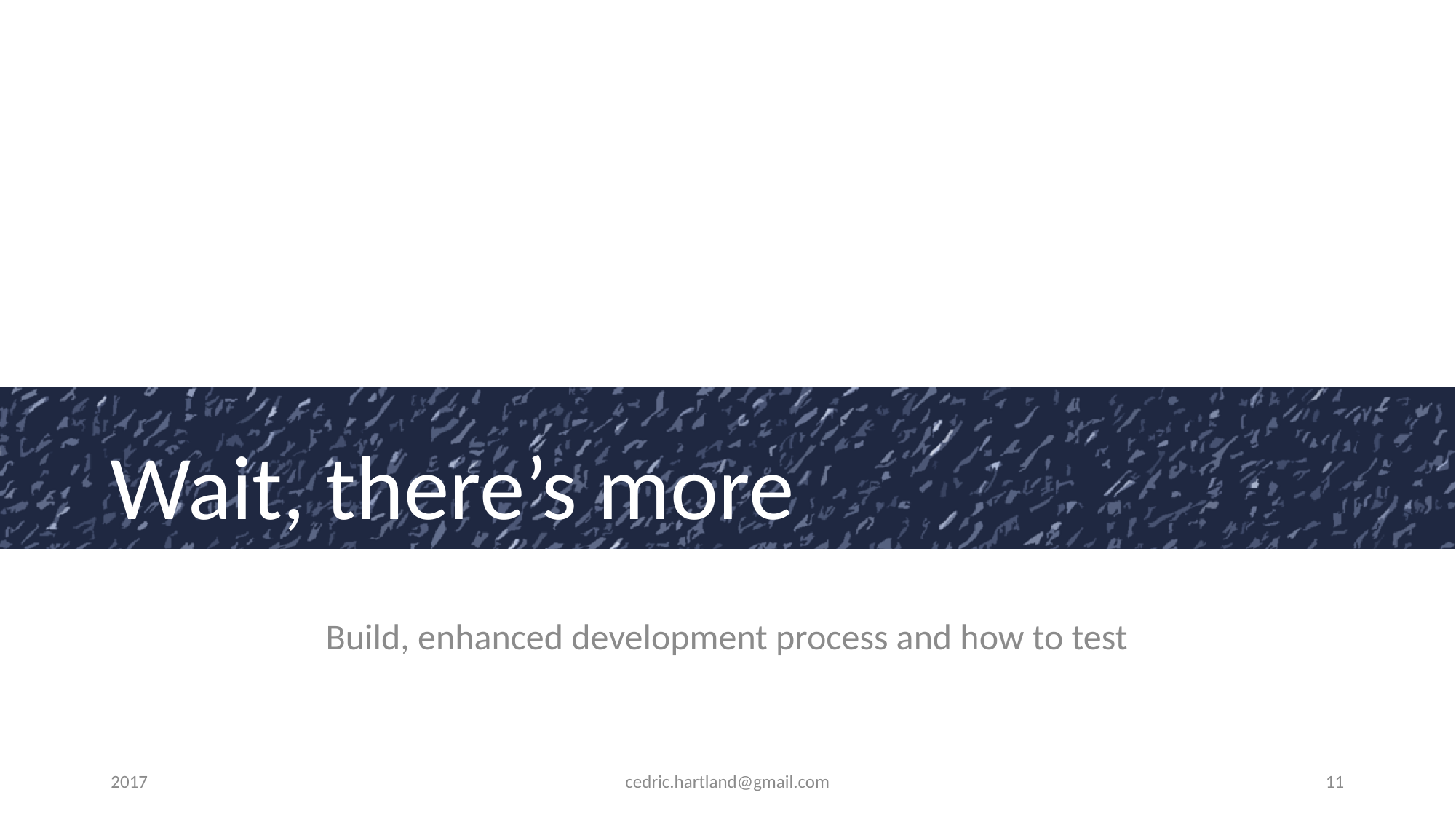

# Wait, there’s more
Build, enhanced development process and how to test
2017
cedric.hartland@gmail.com
11